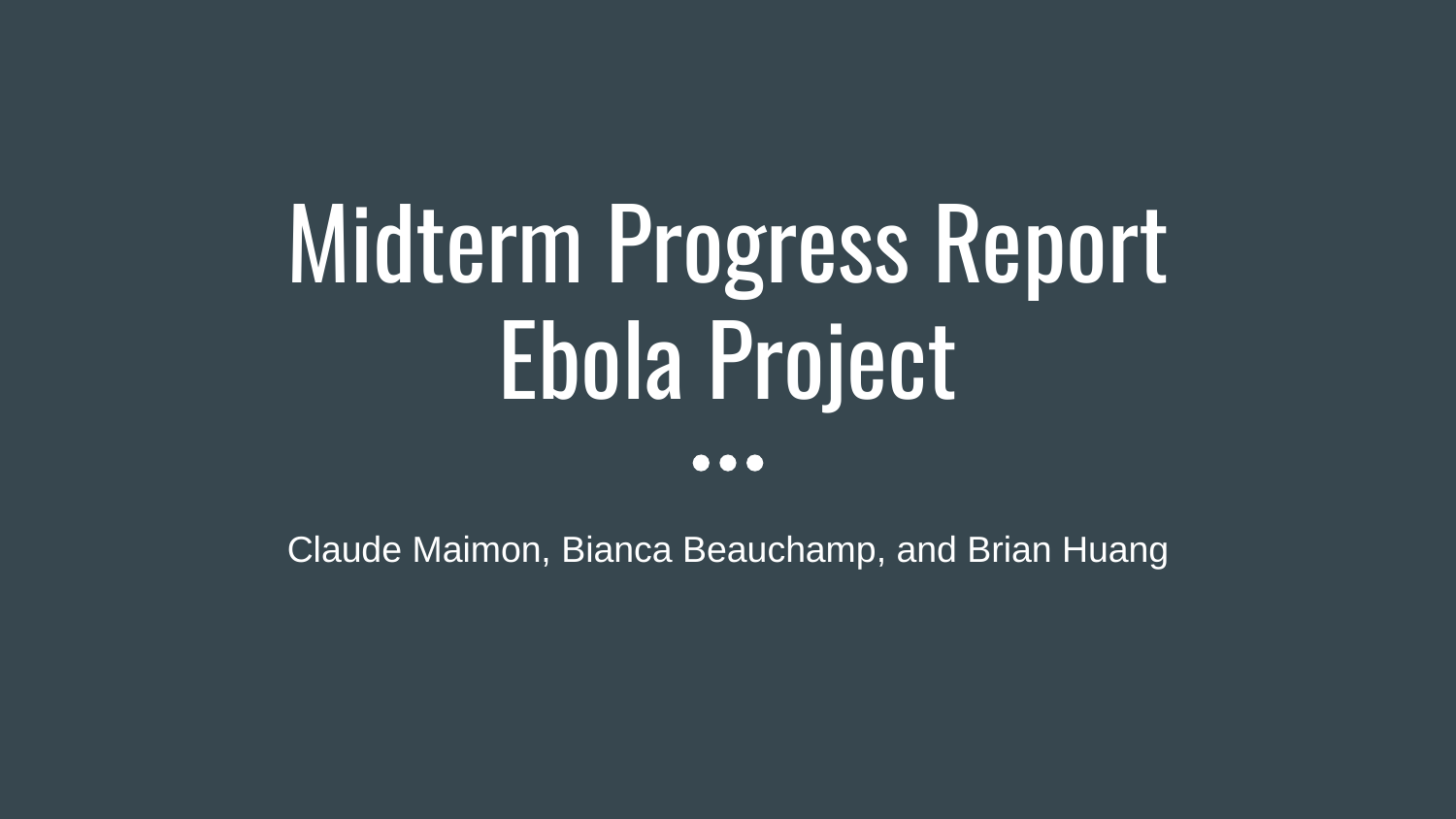

# Midterm Progress Report
Ebola Project
Claude Maimon, Bianca Beauchamp, and Brian Huang